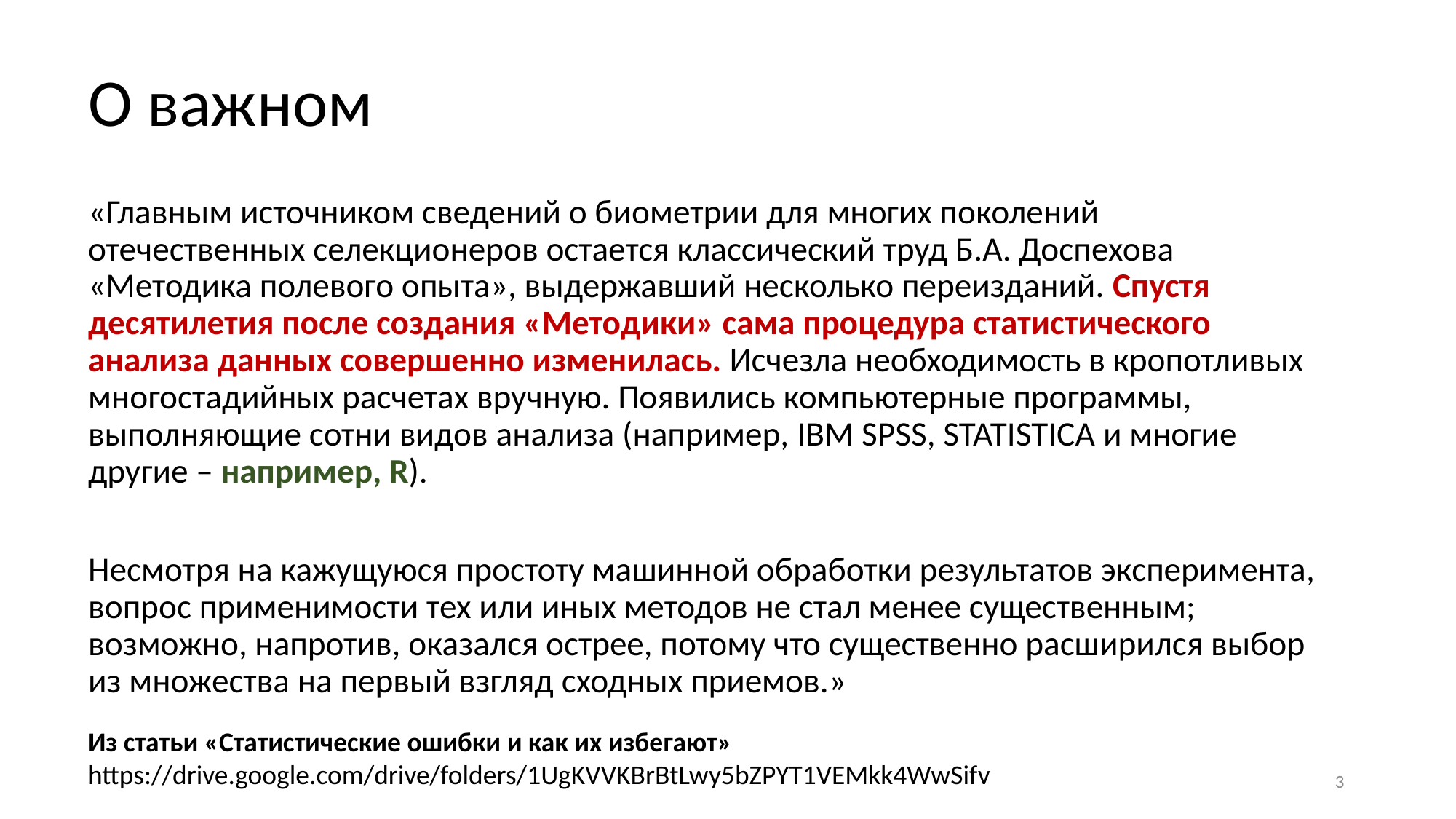

О важном
«Главным источником сведений о биометрии для многих поколений отечественных селекционеров остается классический труд Б.А. Доспехова «Методика полевого опыта», выдержавший несколько переизданий. Спустя десятилетия после создания «Методики» сама процедура статистического анализа данных совершенно изменилась. Исчезла необходимость в кропотливых многостадийных расчетах вручную. Появились компьютерные программы, выполняющие сотни видов анализа (например, IBM SPSS, STATISTICA и многие другие – например, R).

Несмотря на кажущуюся простоту машинной обработки результатов эксперимента, вопрос применимости тех или иных методов не стал менее существенным; возможно, напротив, оказался острее, потому что существенно расширился выбор из множества на первый взгляд сходных приемов.»
Из статьи «Статистические ошибки и как их избегают» https://drive.google.com/drive/folders/1UgKVVKBrBtLwy5bZPYT1VEMkk4WwSifv
3